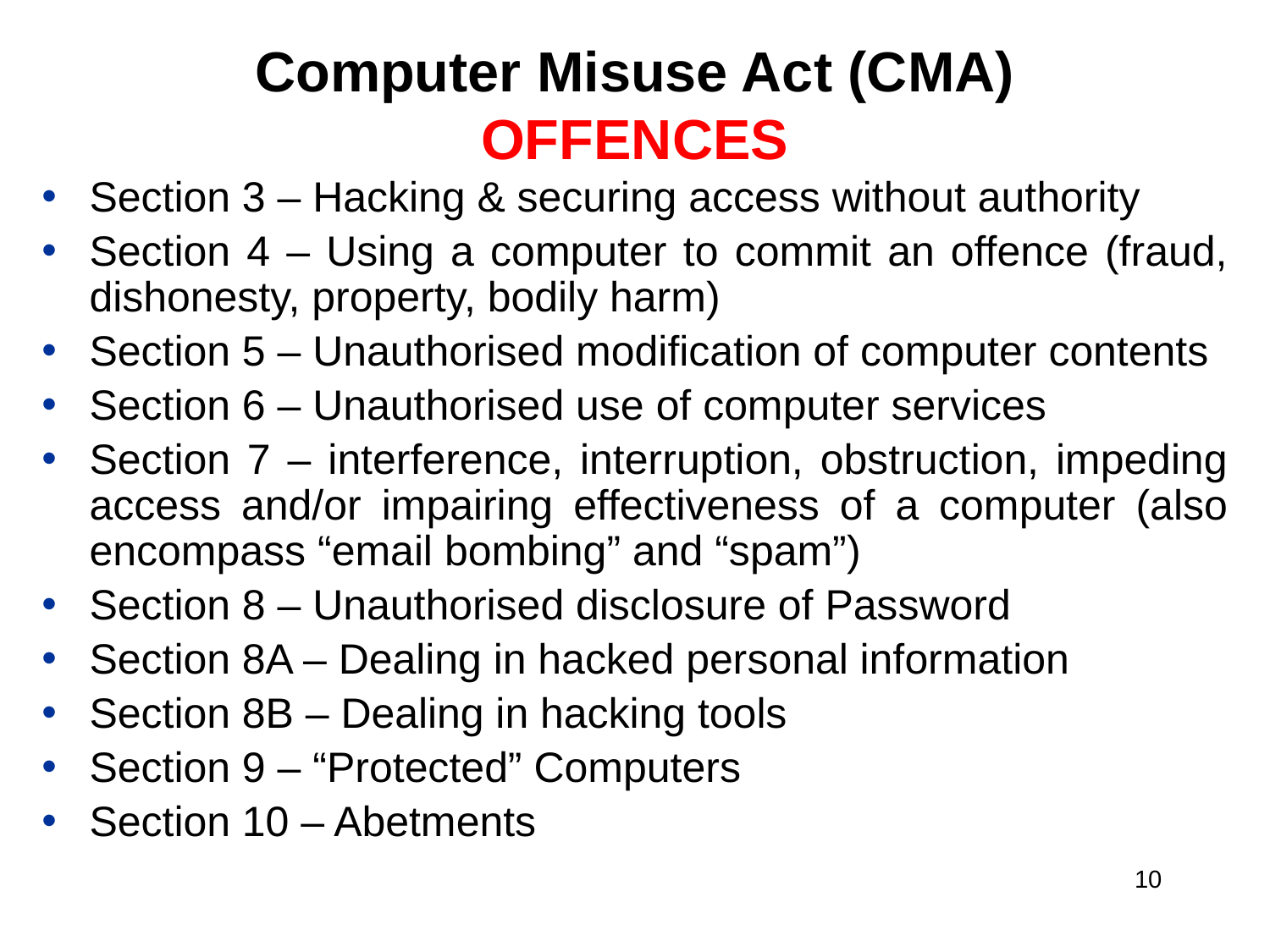

# Computer Misuse Act (CMA) OFFENCES
Section 3 – Hacking & securing access without authority
Section 4 – Using a computer to commit an offence (fraud, dishonesty, property, bodily harm)
Section 5 – Unauthorised modification of computer contents
Section 6 – Unauthorised use of computer services
Section 7 – interference, interruption, obstruction, impeding access and/or impairing effectiveness of a computer (also encompass “email bombing” and “spam”)
Section 8 – Unauthorised disclosure of Password
Section 8A – Dealing in hacked personal information
Section 8B – Dealing in hacking tools
Section 9 – “Protected” Computers
Section 10 – Abetments
10